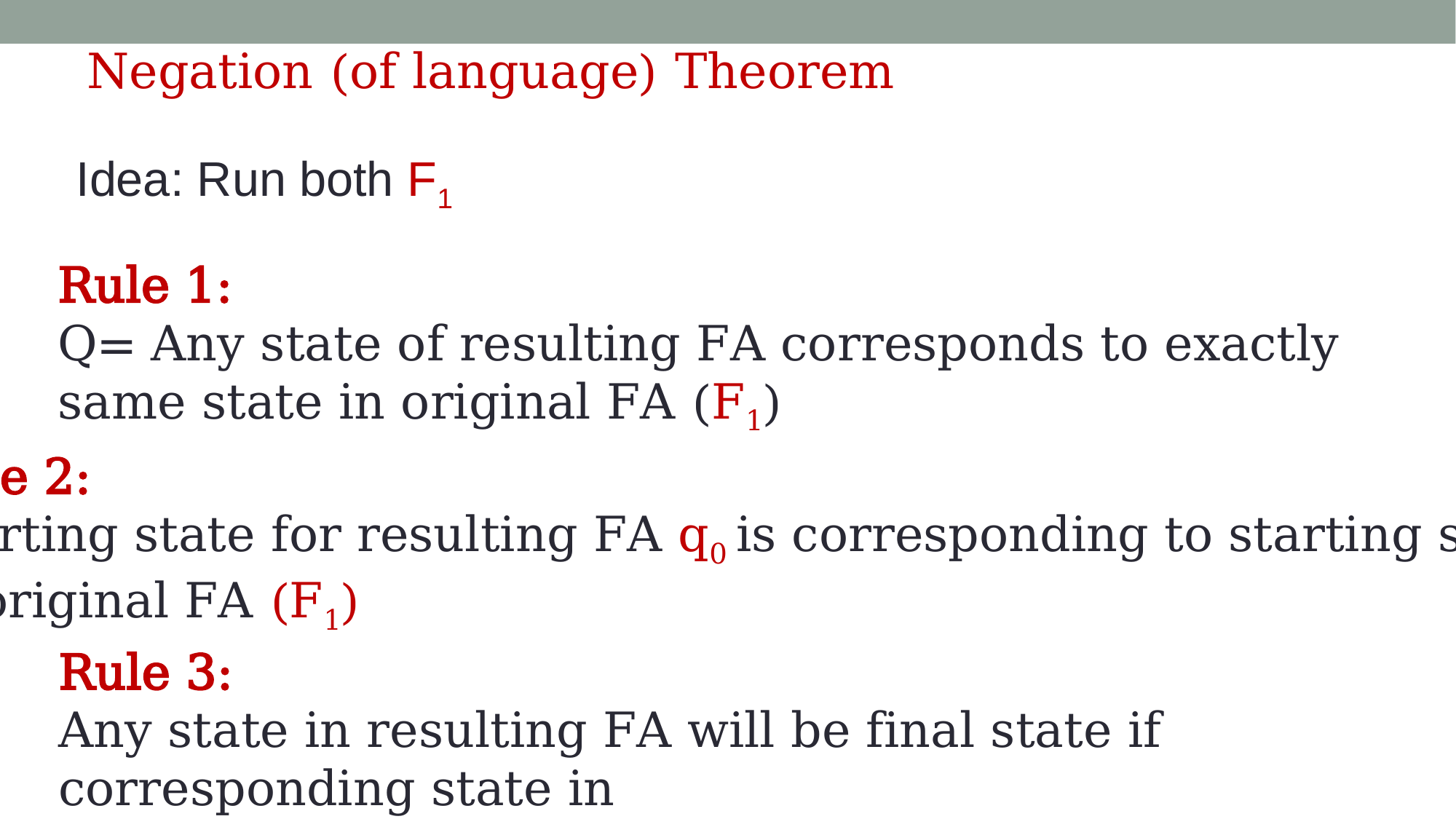

Negation (of language) Theorem
Idea: Run both F1
Rule 1:
Q= Any state of resulting FA corresponds to exactly same state in original FA (F1)
Rule 2:
Starting state for resulting FA q0 is corresponding to starting state
of original FA (F1)
Rule 3:
Any state in resulting FA will be final state if corresponding state in
original FA (F1) was not final and vice versa.